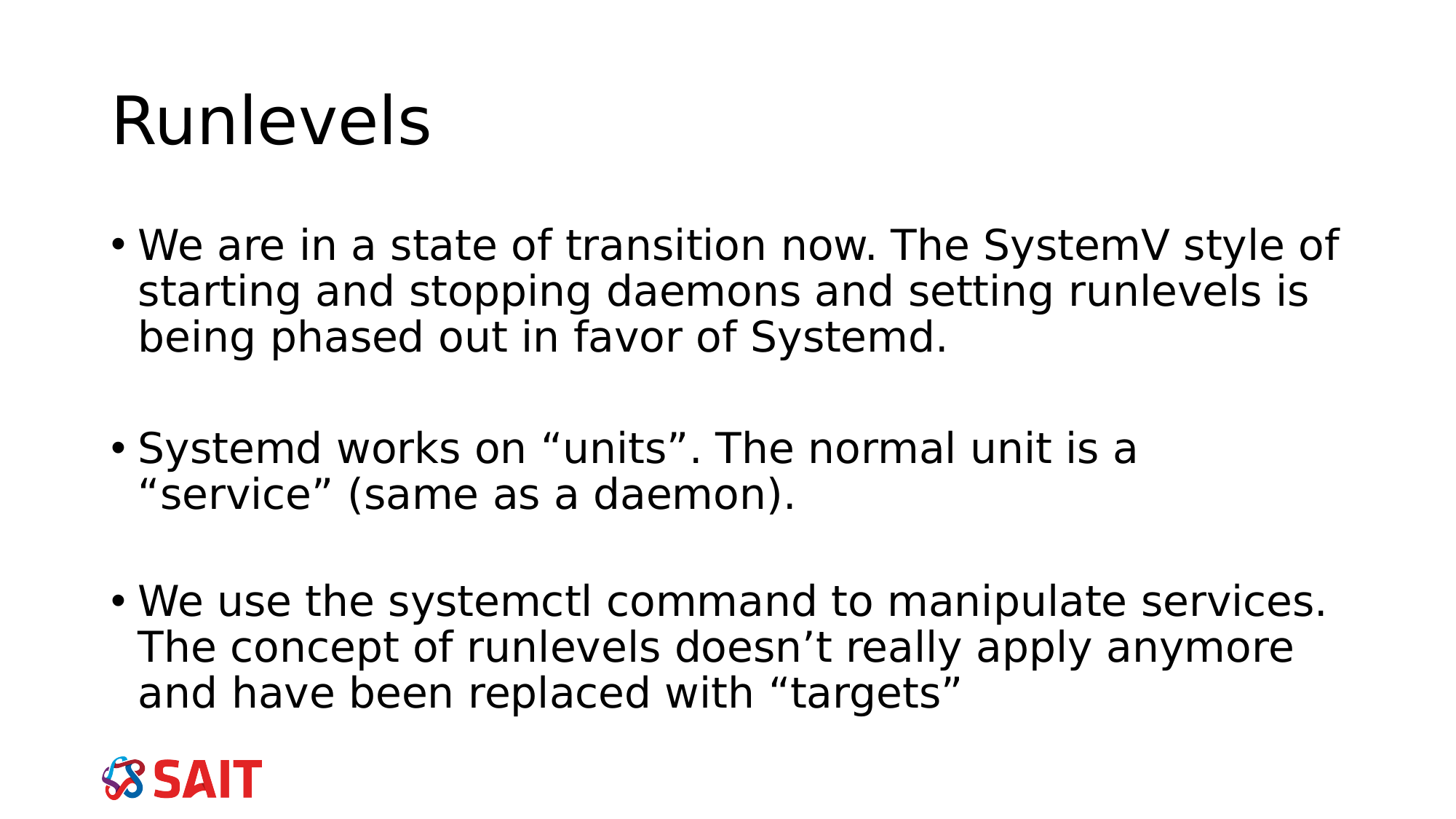

# Runlevels
We are in a state of transition now. The SystemV style of starting and stopping daemons and setting runlevels is being phased out in favor of Systemd.
Systemd works on “units”. The normal unit is a “service” (same as a daemon).
We use the systemctl command to manipulate services.  The concept of runlevels doesn’t really apply anymore and have been replaced with “targets”